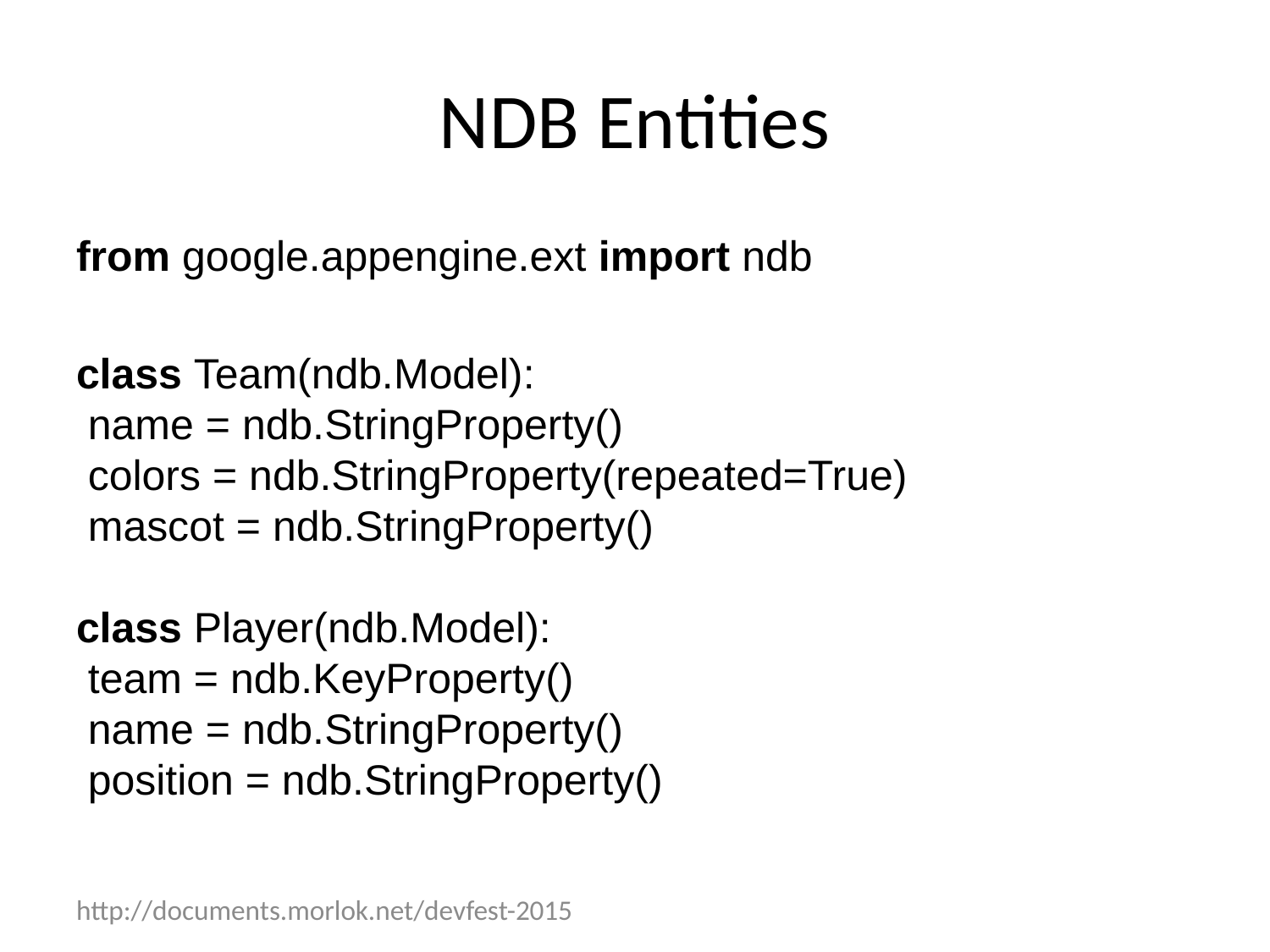

# NDB Entities
from google.appengine.ext import ndb

class Team(ndb.Model):
 name = ndb.StringProperty()
 colors = ndb.StringProperty(repeated=True)
 mascot = ndb.StringProperty()
class Player(ndb.Model):
 team = ndb.KeyProperty()
 name = ndb.StringProperty()
 position = ndb.StringProperty()